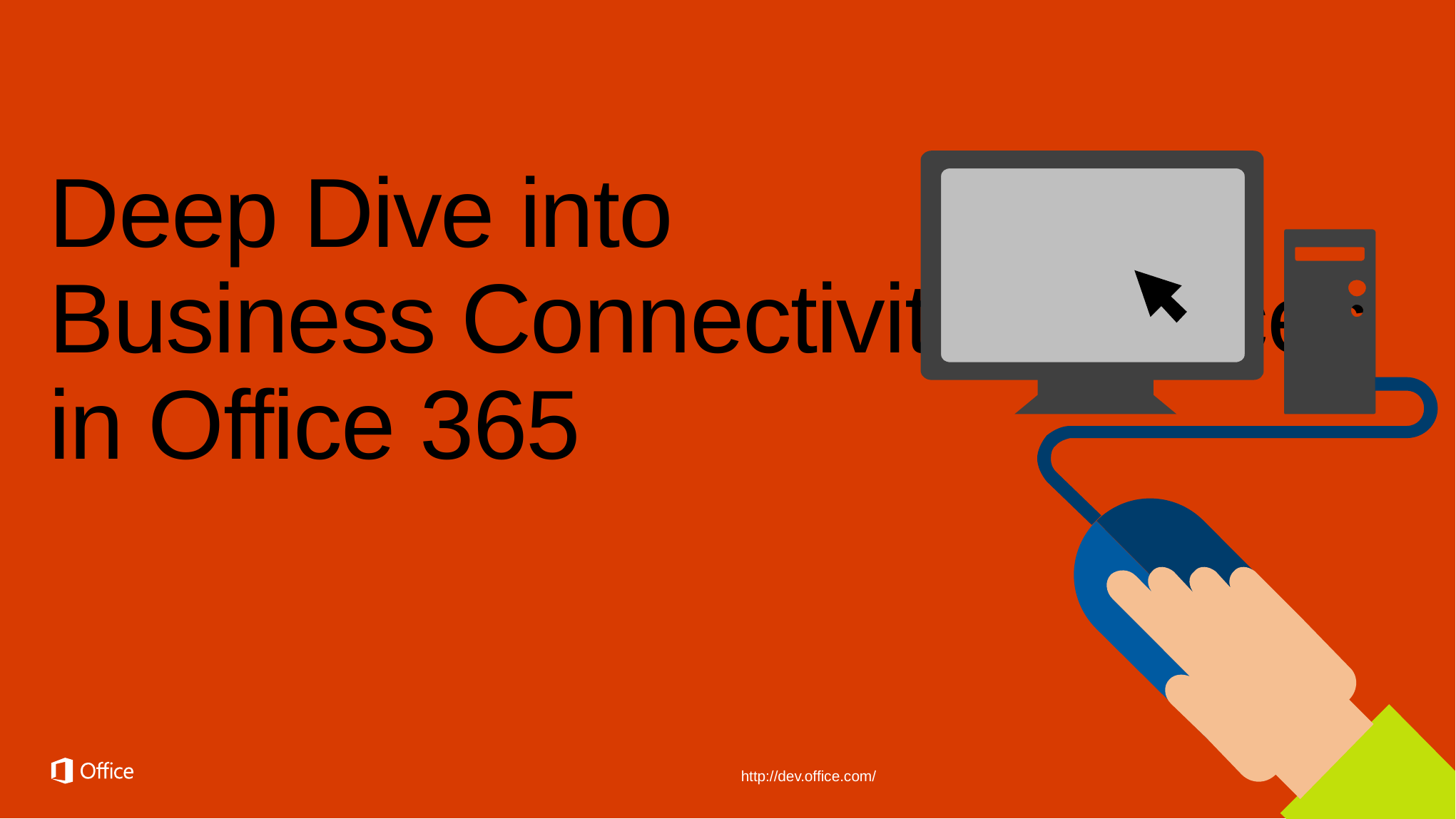

# Deep Dive into Business Connectivity Services in Office 365